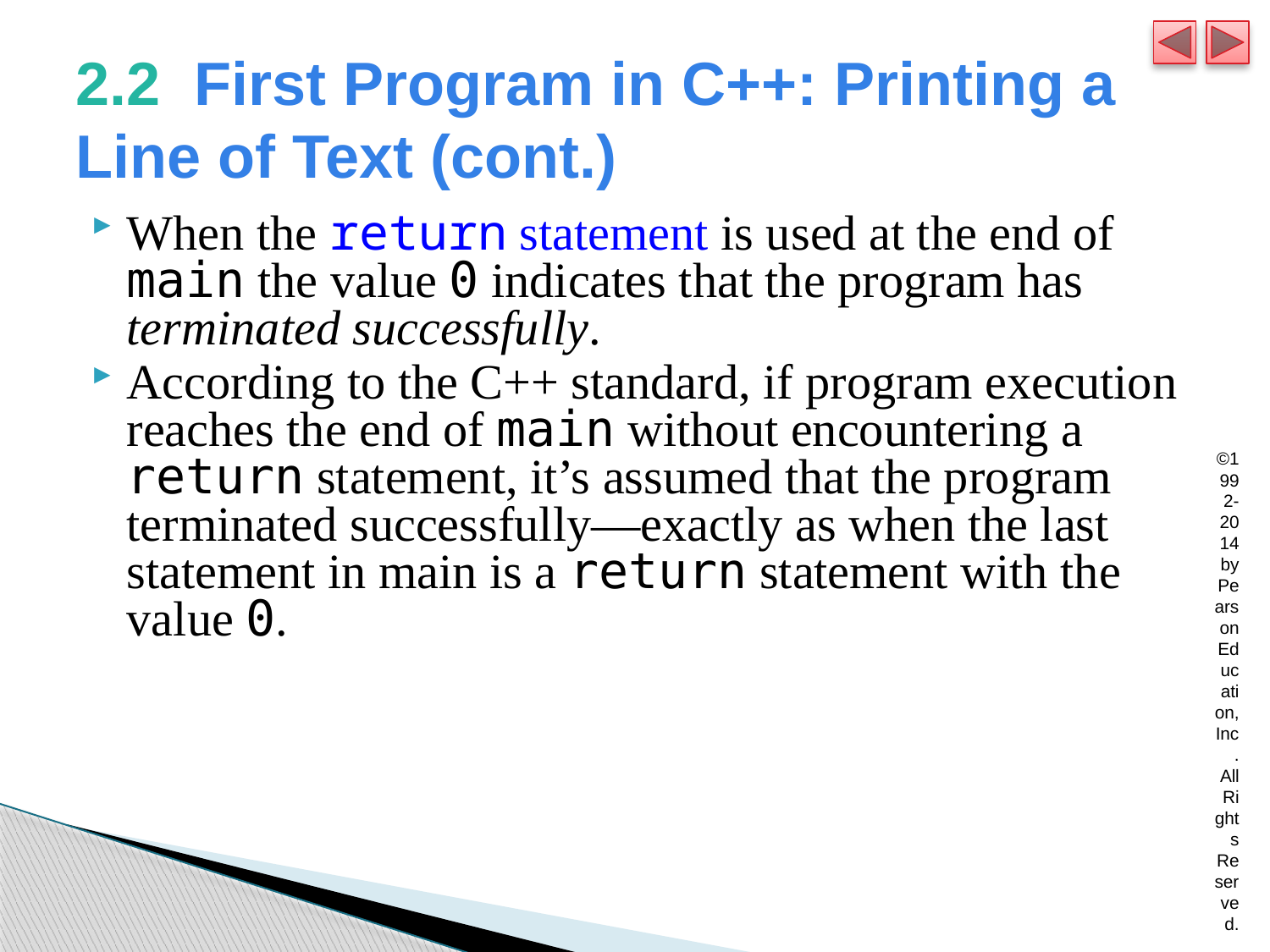

# 2.2  First Program in C++: Printing a Line of Text (cont.)
When the return statement is used at the end of main the value 0 indicates that the program has terminated successfully.
According to the C++ standard, if program execution reaches the end of main without encountering a return statement, it’s assumed that the program terminated successfully—exactly as when the last statement in main is a return statement with the value 0.
©1992-2014 by Pearson Education, Inc. All Rights Reserved.